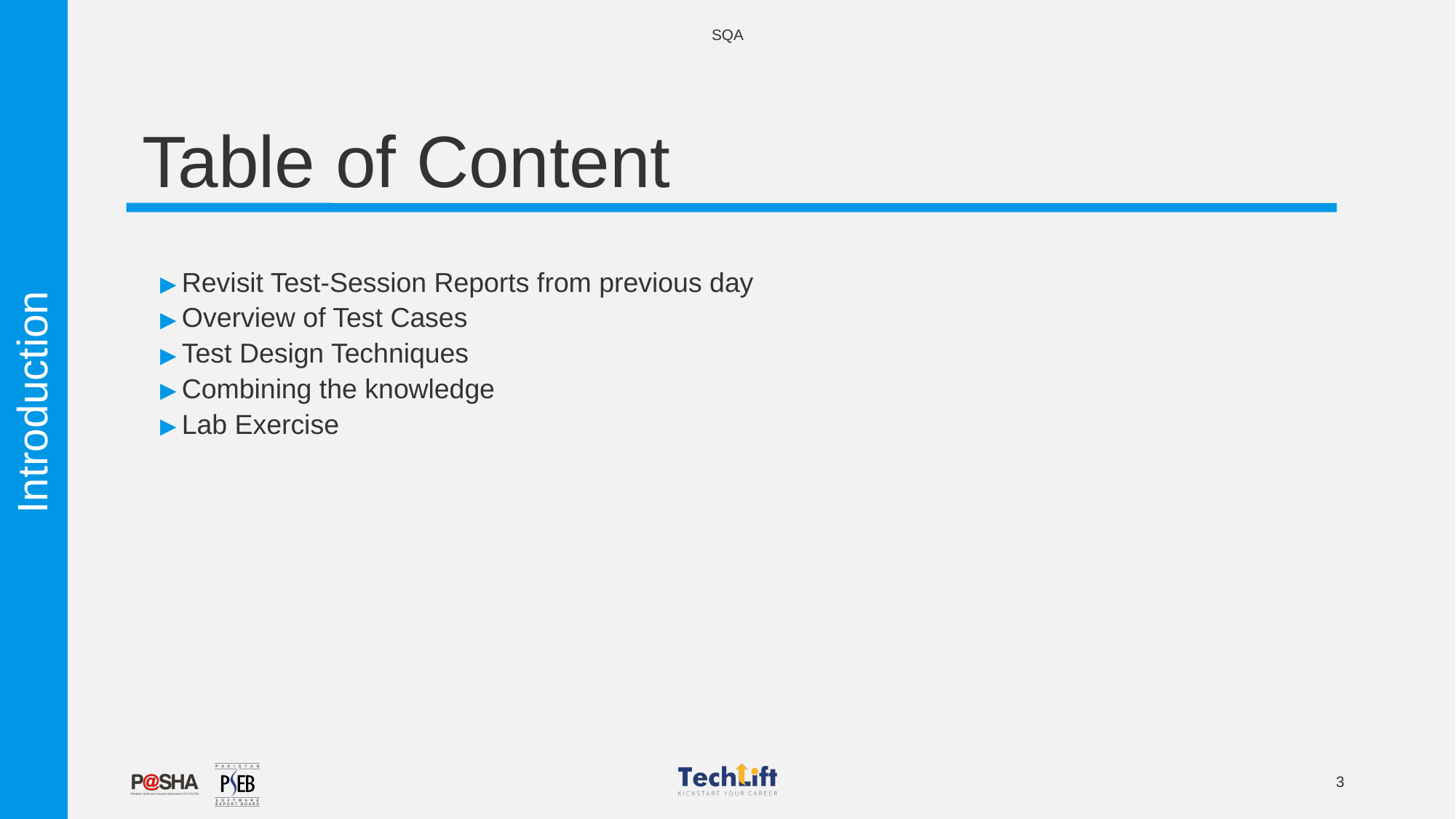

SQA
# Table of Content

Revisit Test-Session Reports from previous day
Overview of Test Cases
Test Design Techniques
Combining the knowledge
Lab Exercise
Introduction
3